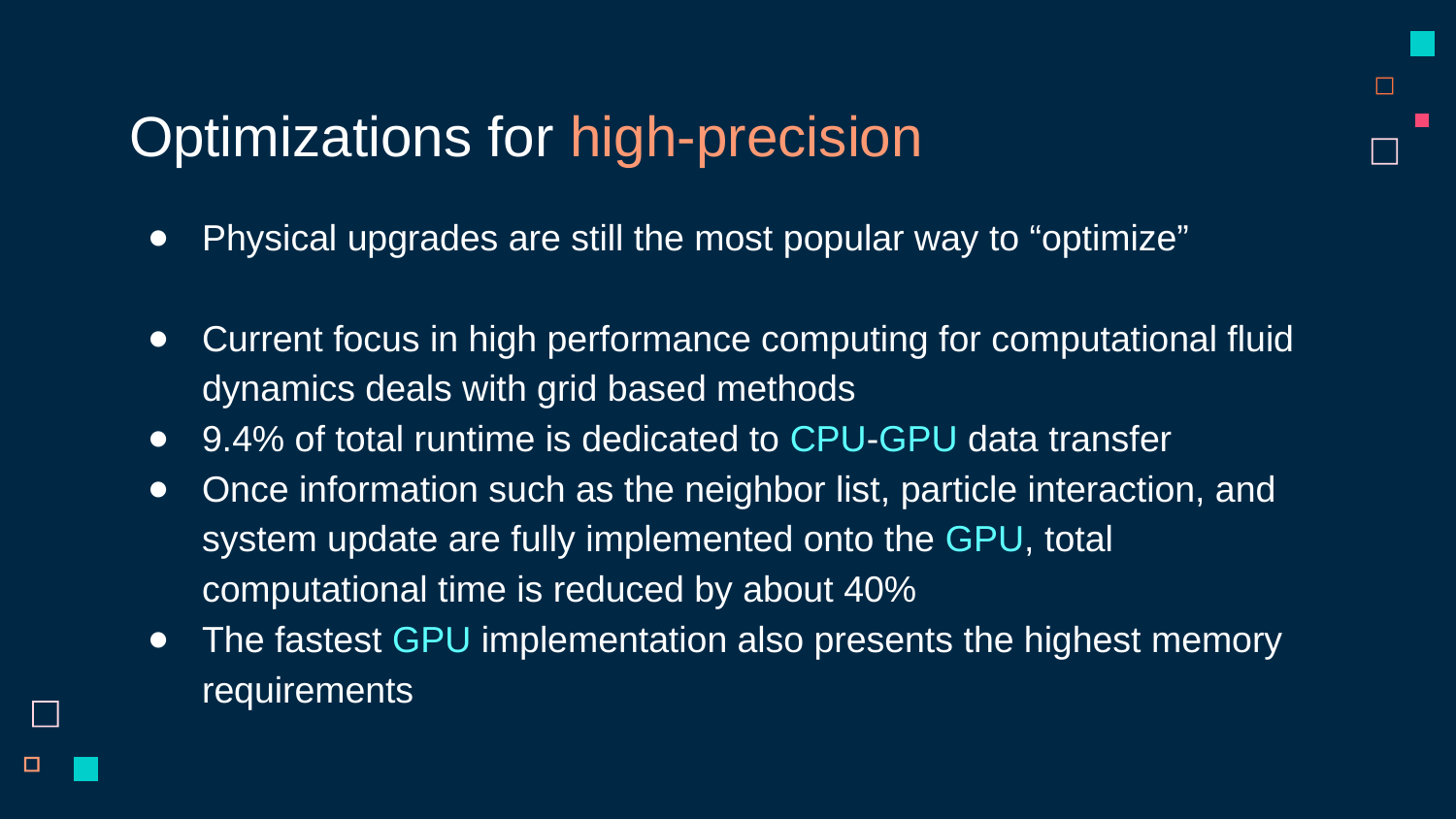

# Optimizations for high-precision
Physical upgrades are still the most popular way to “optimize”

Current focus in high performance computing for computational fluid dynamics deals with grid based methods
9.4% of total runtime is dedicated to CPU-GPU data transfer
Once information such as the neighbor list, particle interaction, and system update are fully implemented onto the GPU, total computational time is reduced by about 40%
The fastest GPU implementation also presents the highest memory requirements